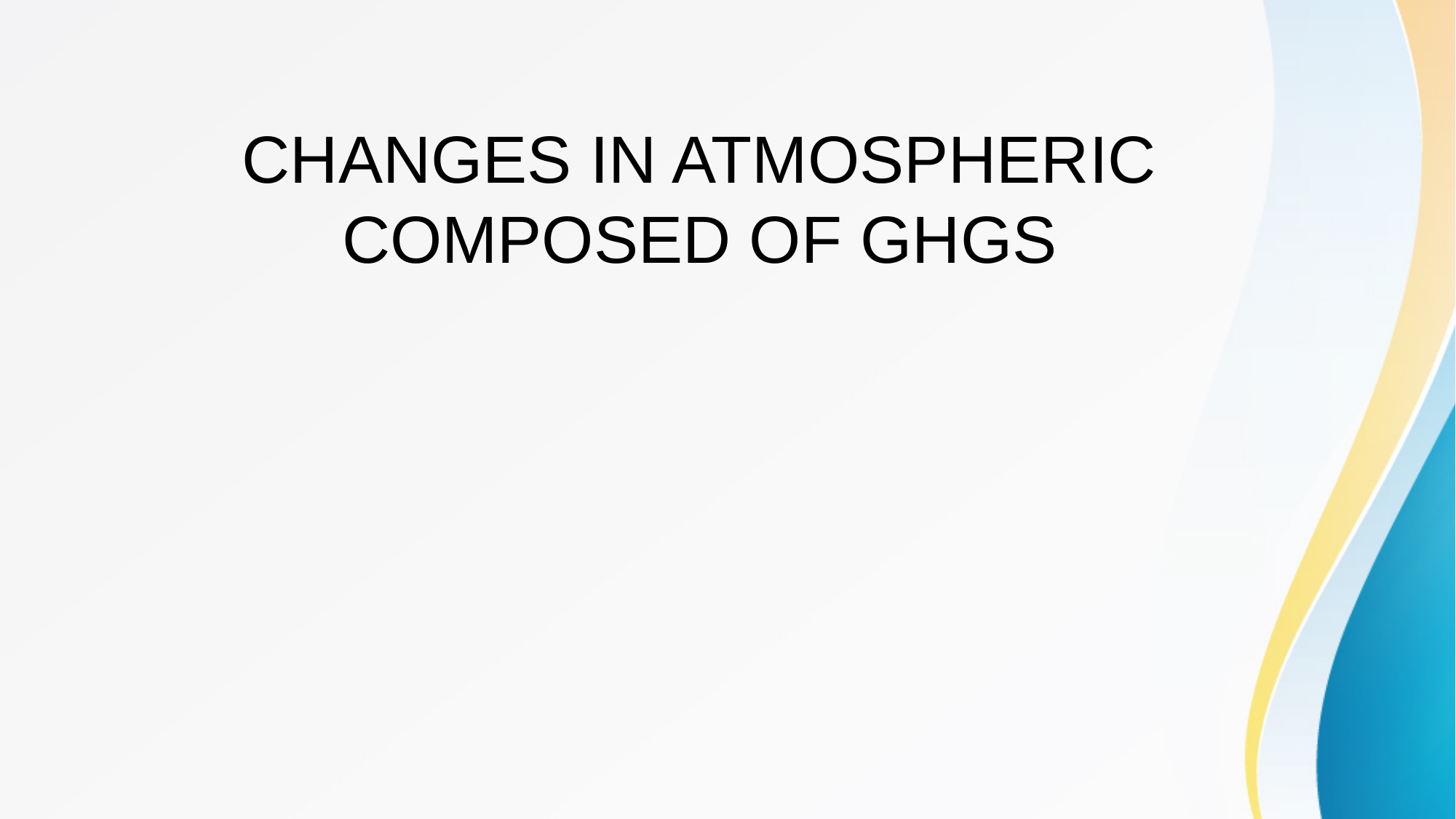

# CHANGES IN ATMOSPHERIC COMPOSED OF GHGS